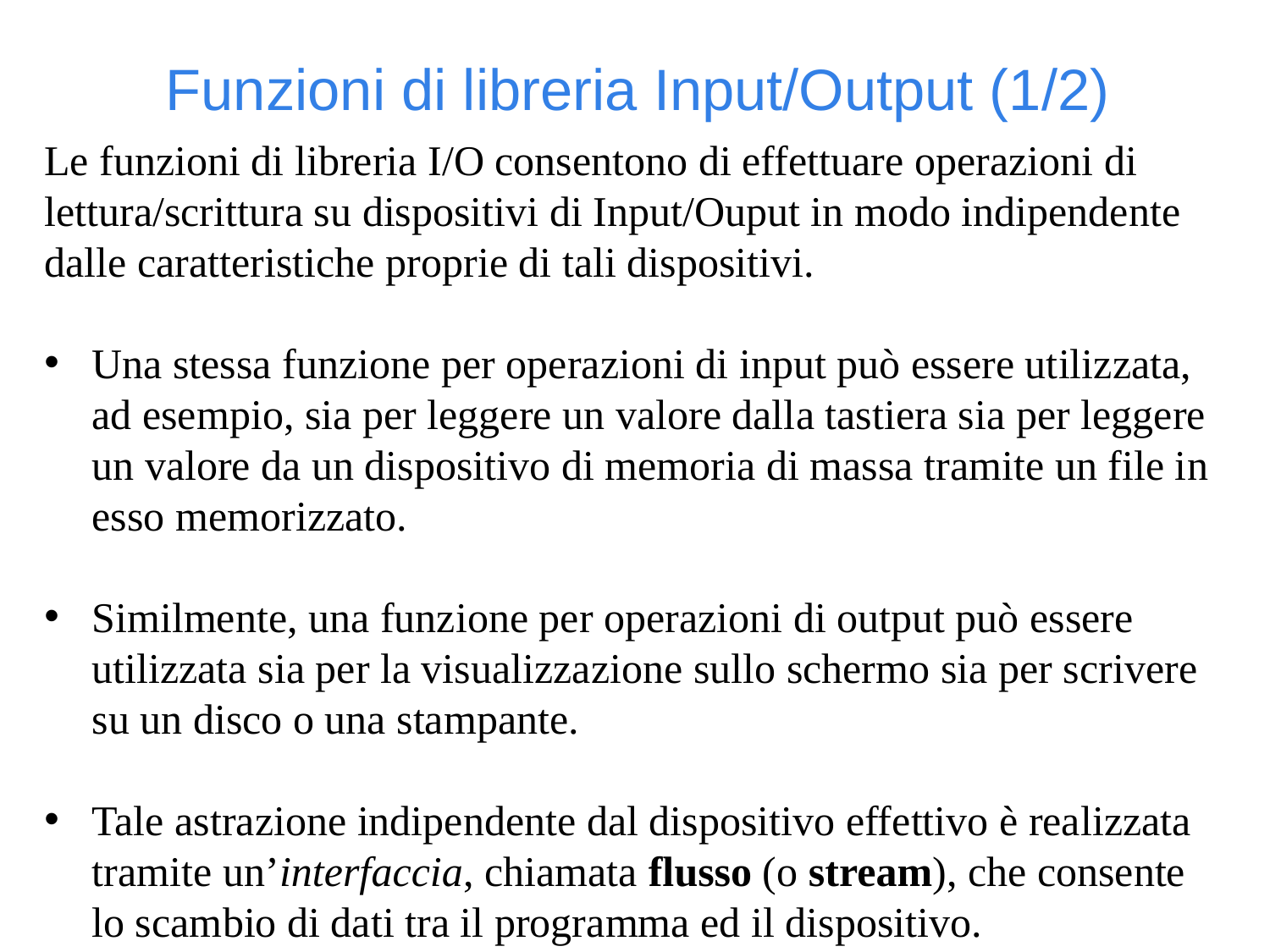

Funzioni di libreria Input/Output (1/2)
Le funzioni di libreria I/O consentono di effettuare operazioni di lettura/scrittura su dispositivi di Input/Ouput in modo indipendente dalle caratteristiche proprie di tali dispositivi.

Una stessa funzione per operazioni di input può essere utilizzata, ad esempio, sia per leggere un valore dalla tastiera sia per leggere un valore da un dispositivo di memoria di massa tramite un file in esso memorizzato.

Similmente, una funzione per operazioni di output può essere utilizzata sia per la visualizzazione sullo schermo sia per scrivere su un disco o una stampante.

Tale astrazione indipendente dal dispositivo effettivo è realizzata tramite un’interfaccia, chiamata flusso (o stream), che consente lo scambio di dati tra il programma ed il dispositivo.